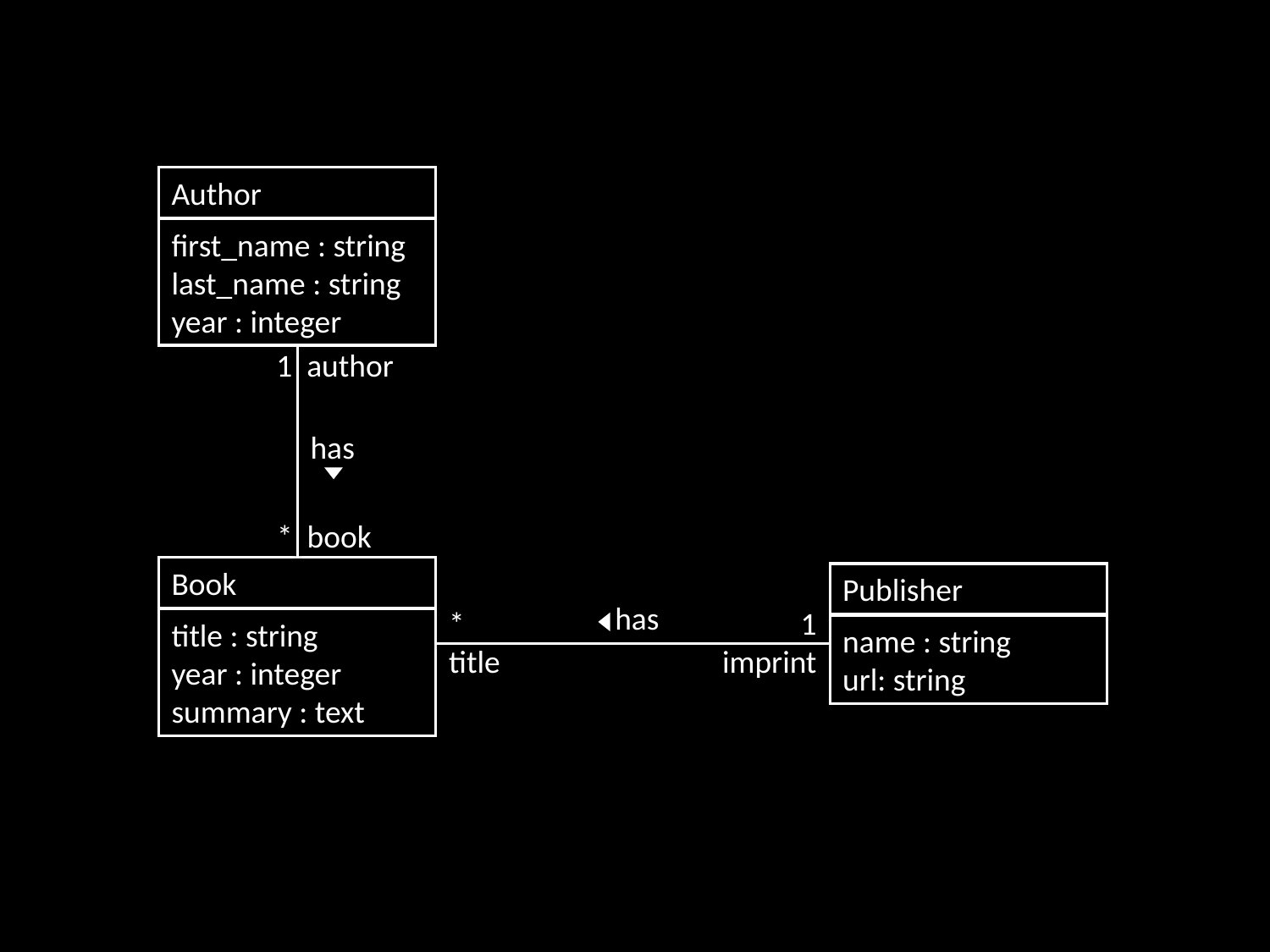

Author
first_name : string
last_name : string
year : integer
1  author
has

*  book
Book
title : string
year : integer
summary : text
Publisher
name : string
url: string
has

*
title
1
imprint